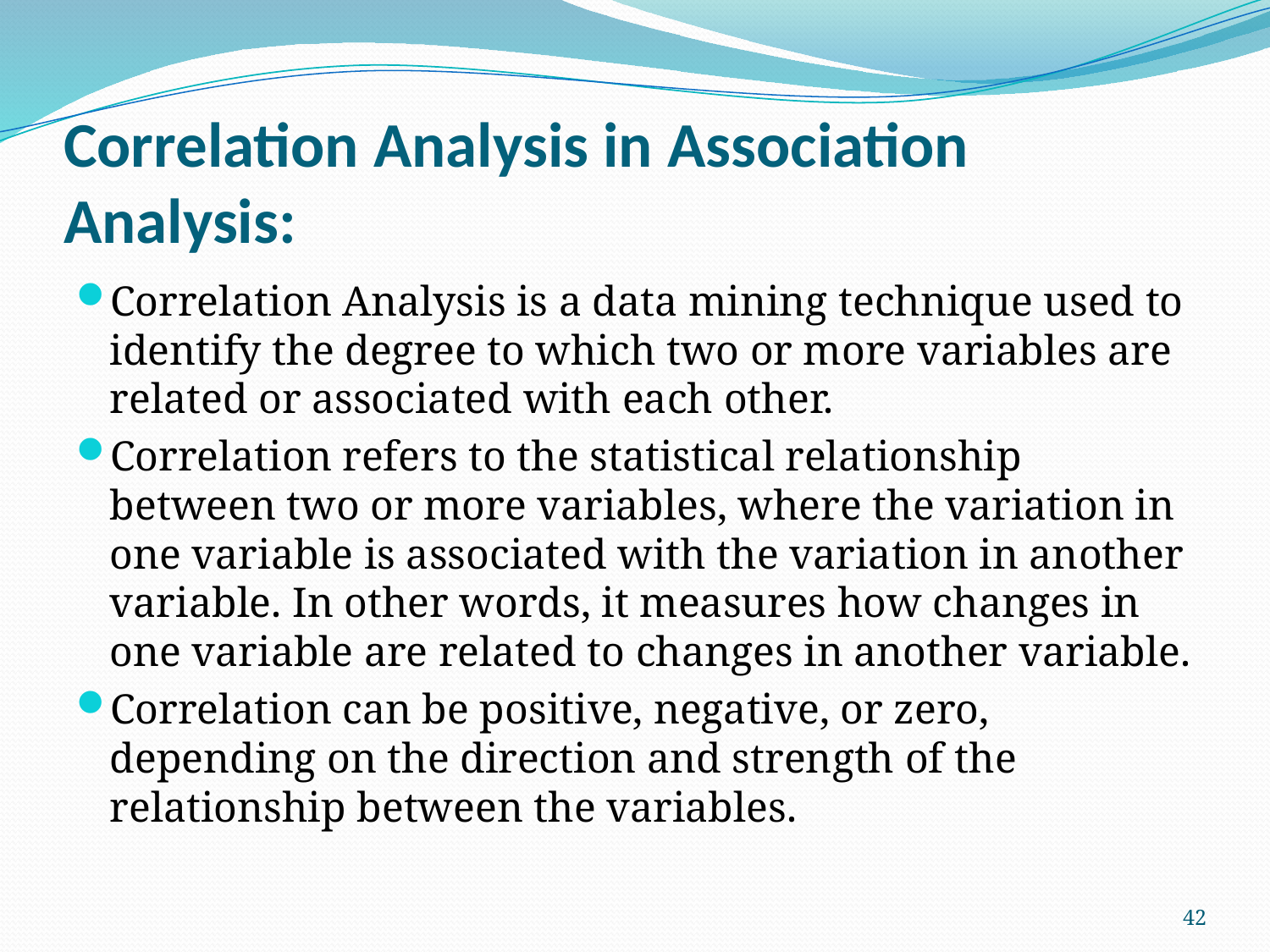

# Correlation Analysis in Association Analysis:
Correlation Analysis is a data mining technique used to identify the degree to which two or more variables are related or associated with each other.
Correlation refers to the statistical relationship between two or more variables, where the variation in one variable is associated with the variation in another variable. In other words, it measures how changes in one variable are related to changes in another variable.
Correlation can be positive, negative, or zero, depending on the direction and strength of the relationship between the variables.
42